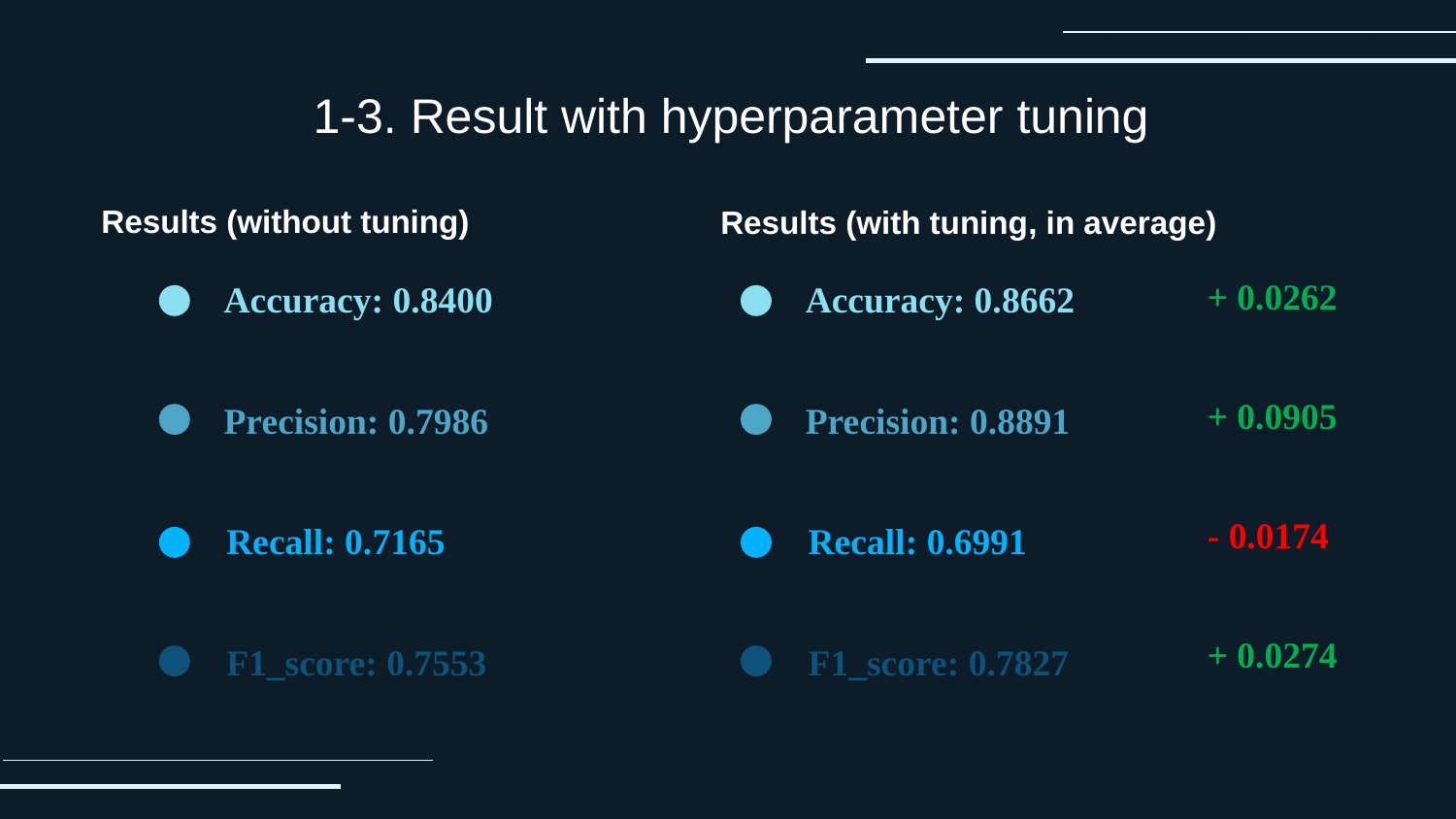

# 1-3. Result with hyperparameter tuning
Results (without tuning)
Results (with tuning, in average)
+ 0.0262
Accuracy: 0.8400
Accuracy: 0.8662

+ 0.0905
Precision: 0.7986
Precision: 0.8891

- 0.0174
Recall: 0.7165
Recall: 0.6991

+ 0.0274
F1_score: 0.7553
F1_score: 0.7827